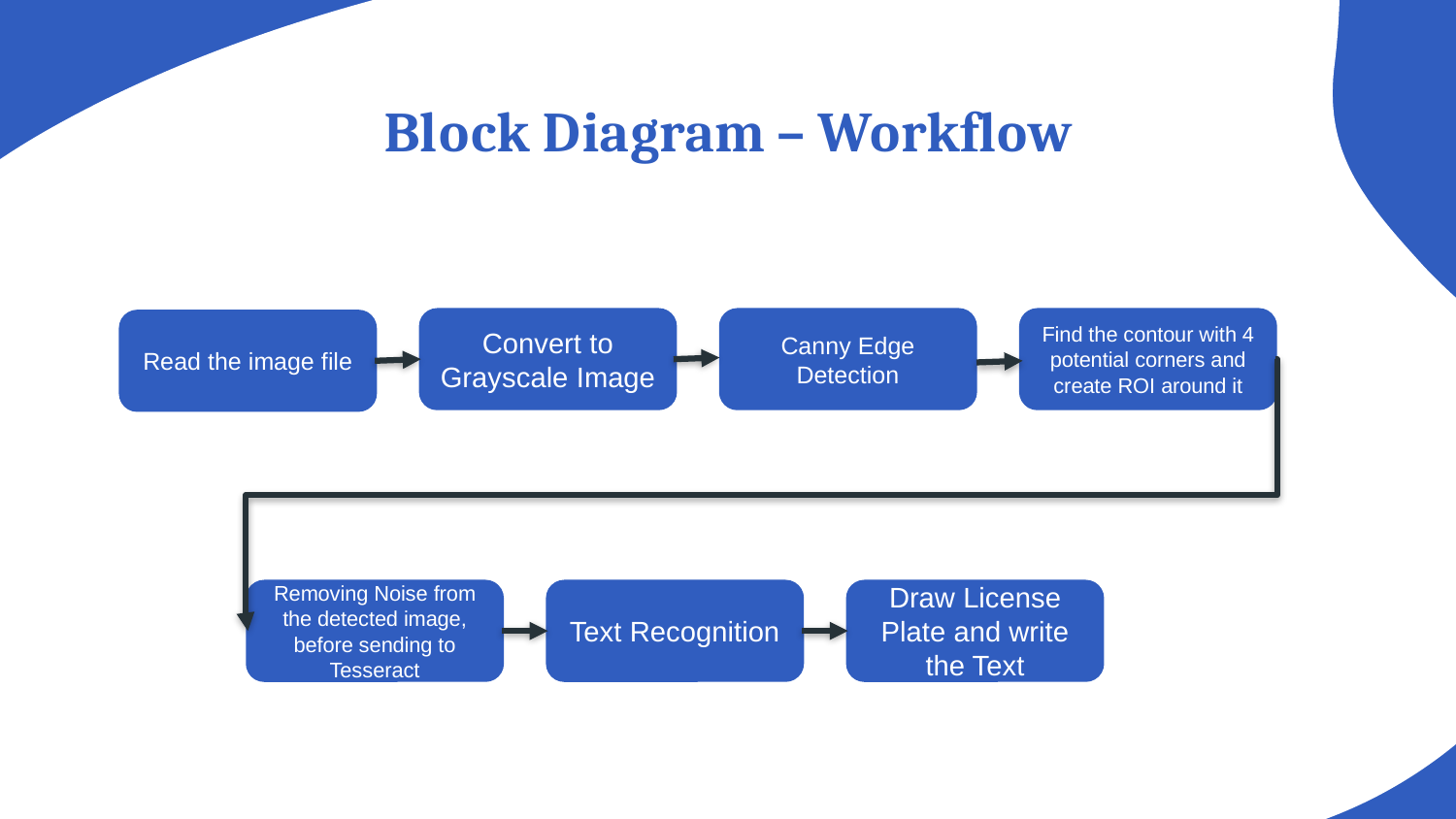

# Block Diagram – Workflow
Convert to Grayscale Image
Canny Edge Detection
Find the contour with 4 potential corners and create ROI around it
Read the image file
Removing Noise from the detected image, before sending to Tesseract
Text Recognition
Draw License Plate and write the Text